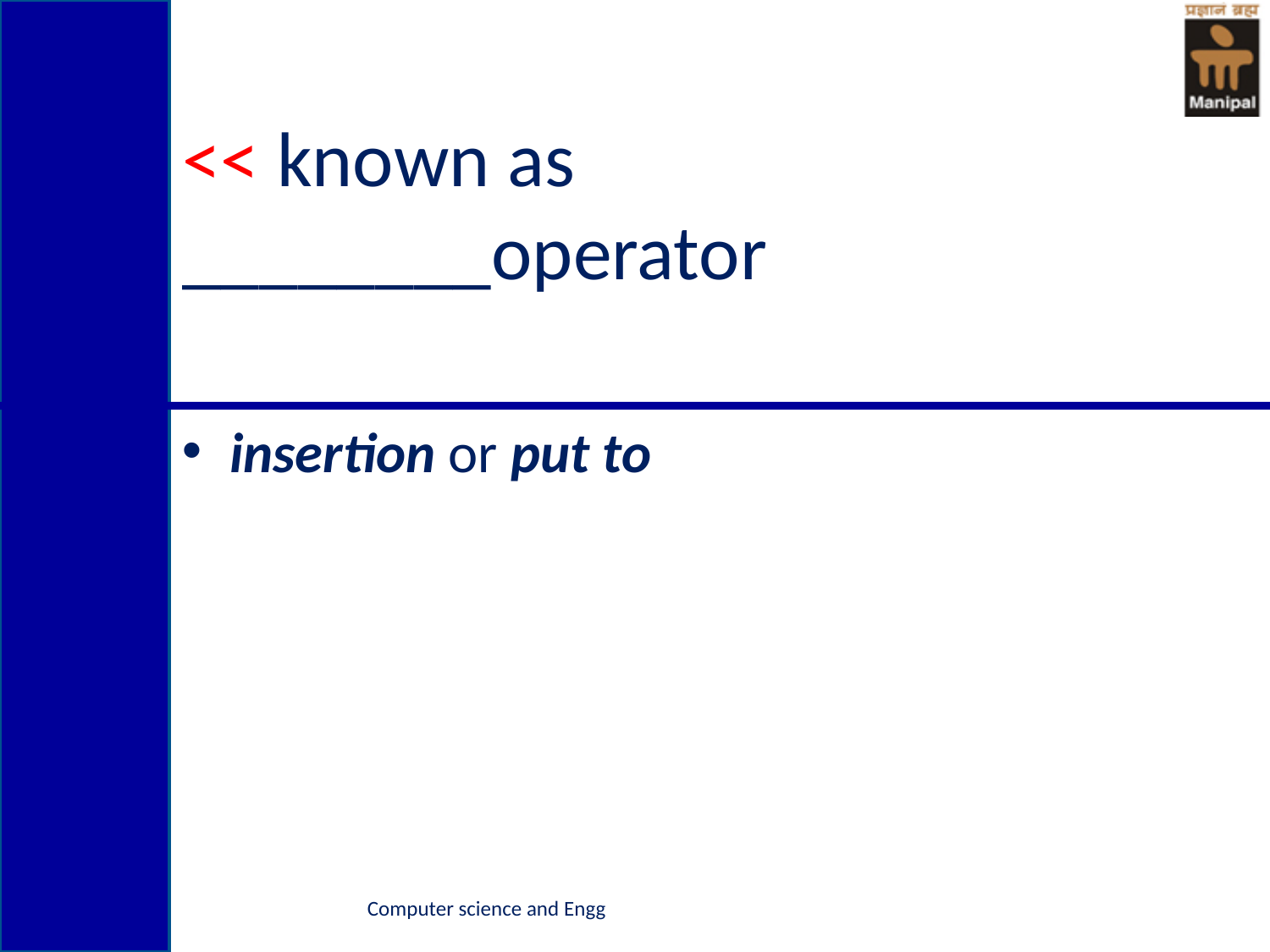

# << known as ________operator
insertion or put to
Computer science and Engg